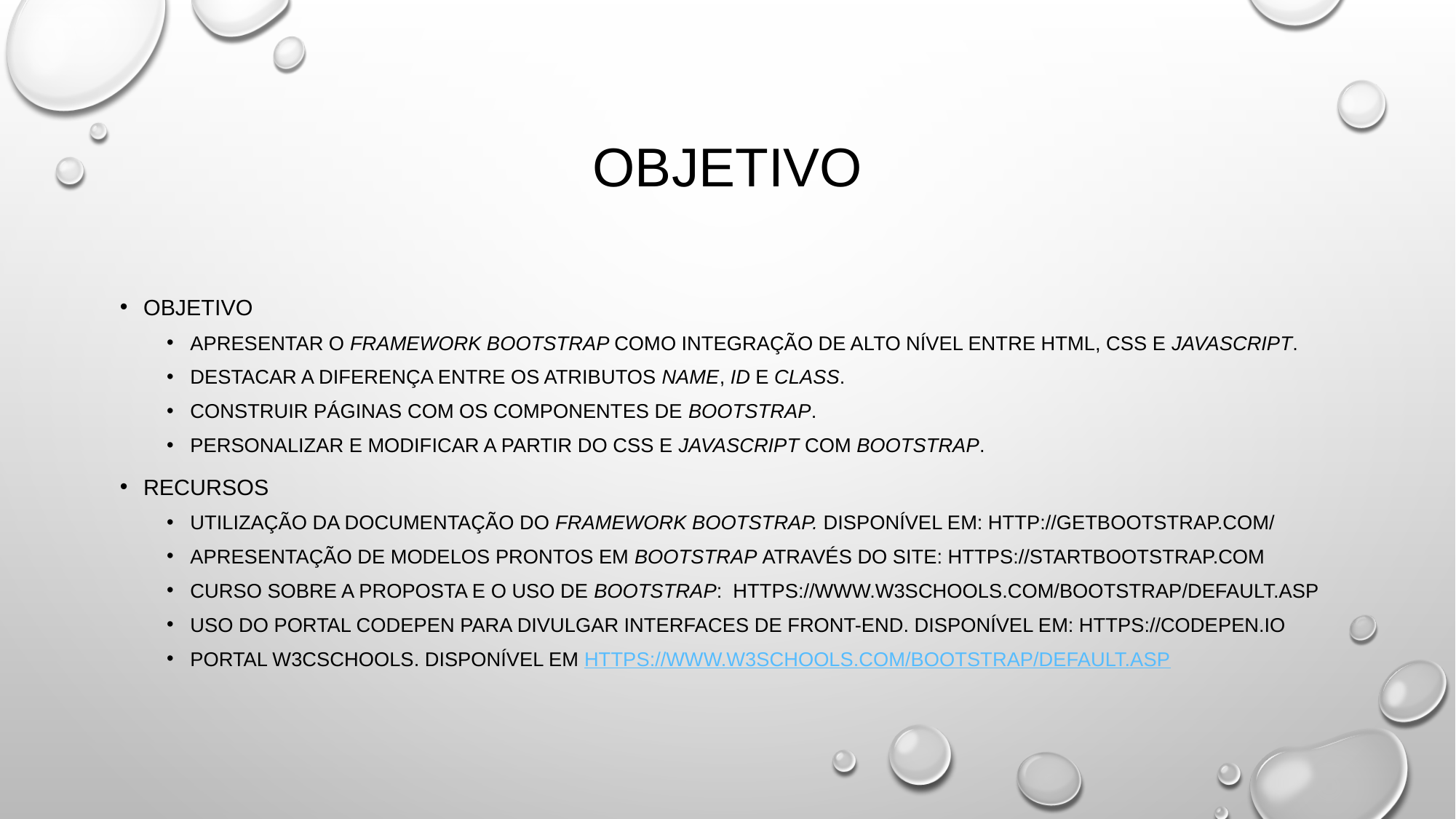

# Objetivo
Objetivo
Apresentar o framework Bootstrap como integração de alto nível entre HTML, CSS e JavaScript.
Destacar a diferença entre os atributos name, id e class.
Construir páginas com os componentes de Bootstrap.
Personalizar e modificar a partir do CSS e JavaScript com Bootstrap.
Recursos
Utilização da documentação do framework Bootstrap. Disponível em: http://getbootstrap.com/
Apresentação de modelos prontos em Bootstrap através do site: https://startbootstrap.com
Curso sobre a proposta e o uso de Bootstrap:  https://www.w3schools.com/bootstrap/default.asp
Uso do portal CodePen para divulgar interfaces de front-end. Disponível em: https://codepen.io
Portal W3CSchools. Disponível em https://www.w3schools.com/bootstrap/default.asp